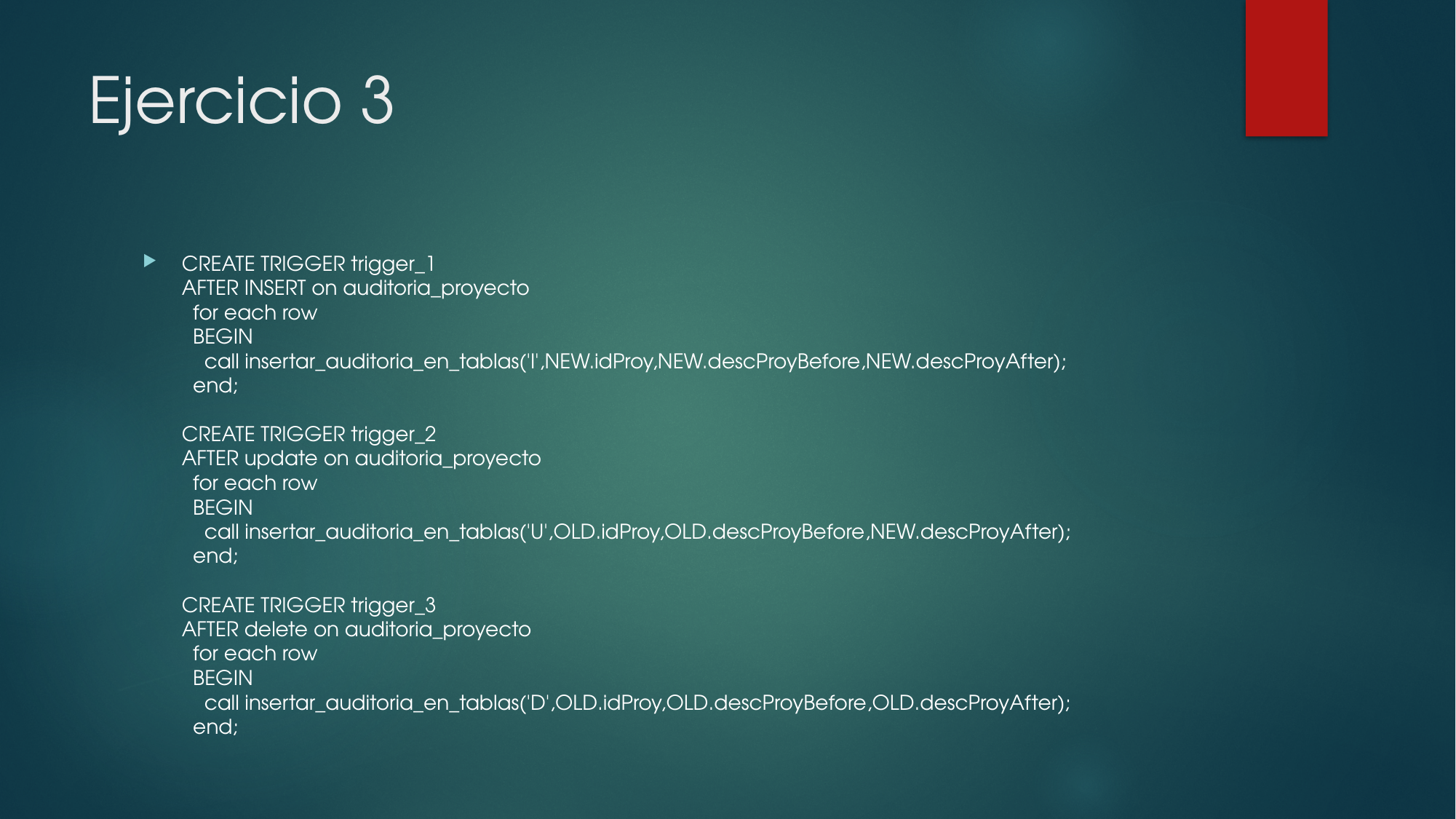

# Ejercicio 3
CREATE TRIGGER trigger_1
AFTER INSERT on auditoria_proyecto
  for each row
  BEGIN
    call insertar_auditoria_en_tablas('I',NEW.idProy,NEW.descProyBefore,NEW.descProyAfter);
  end;
CREATE TRIGGER trigger_2
AFTER update on auditoria_proyecto
  for each row
  BEGIN
    call insertar_auditoria_en_tablas('U',OLD.idProy,OLD.descProyBefore,NEW.descProyAfter);
  end;
CREATE TRIGGER trigger_3
AFTER delete on auditoria_proyecto
  for each row
  BEGIN
    call insertar_auditoria_en_tablas('D',OLD.idProy,OLD.descProyBefore,OLD.descProyAfter);
  end;